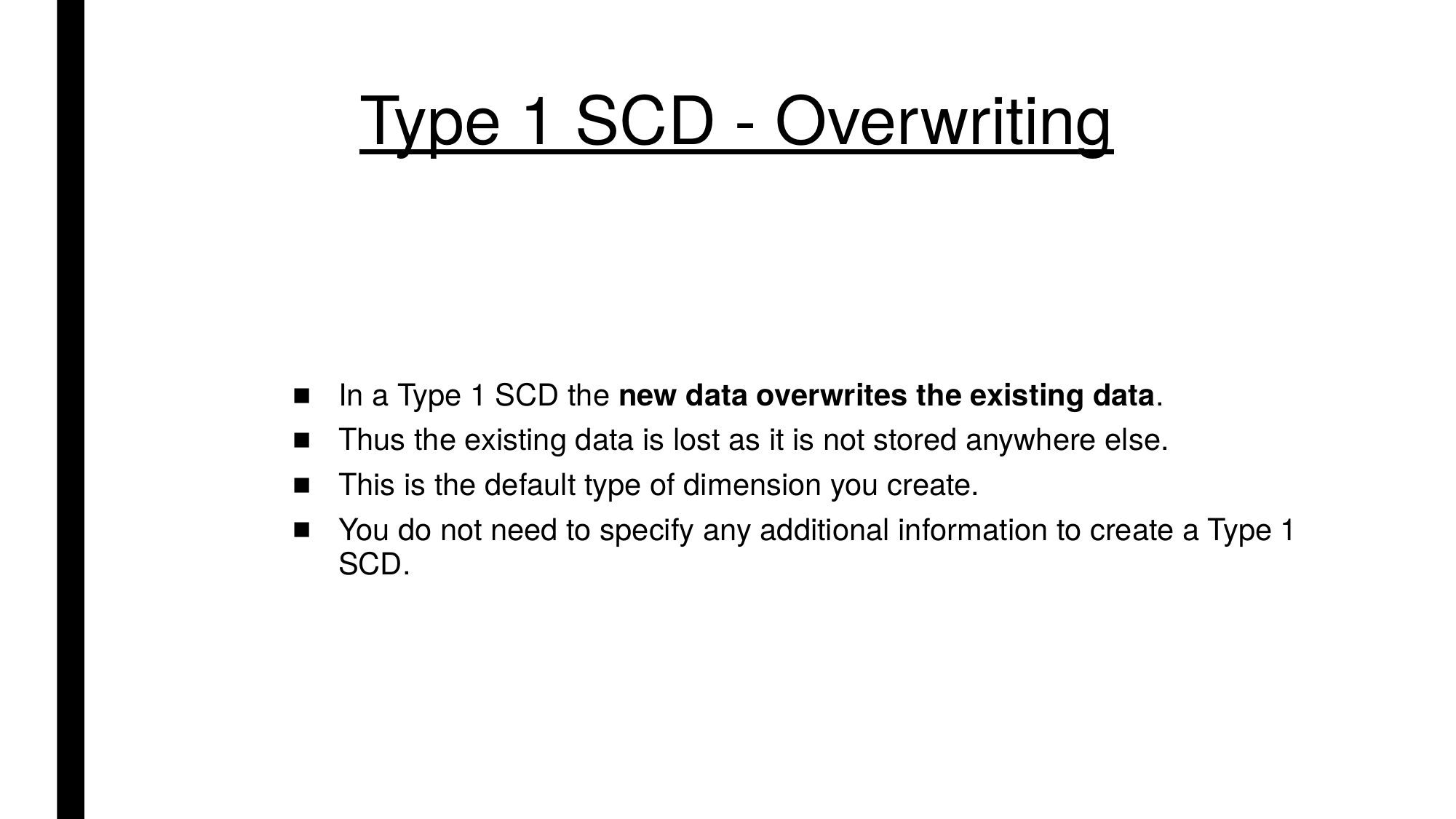

# Type 1 SCD - Overwriting

In a Type 1 SCD the new data overwrites the existing data.
Thus the existing data is lost as it is not stored anywhere else.
This is the default type of dimension you create.
You do not need to specify any additional information to create a Type 1 SCD.